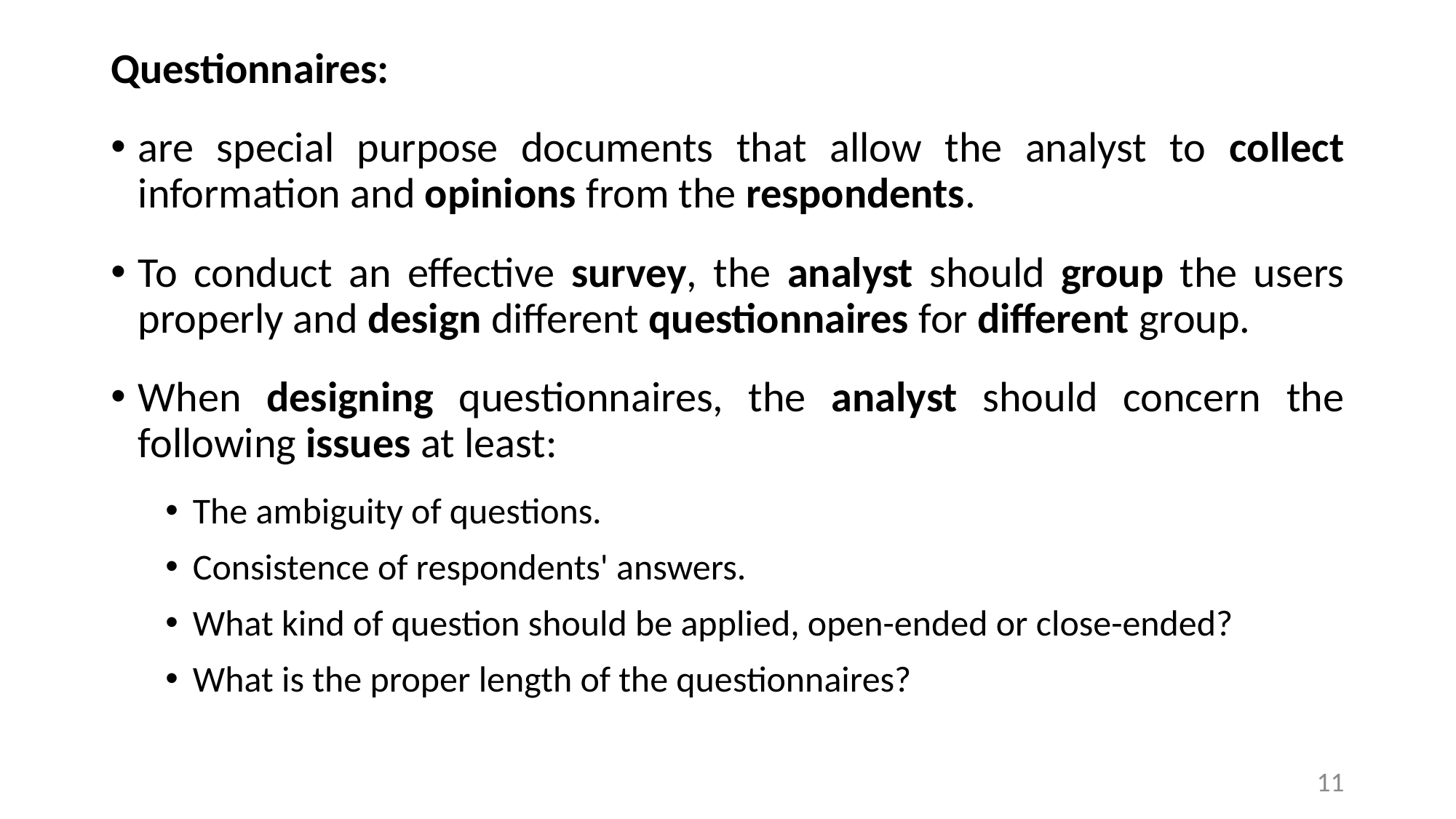

Questionnaires:
are special purpose documents that allow the analyst to collect information and opinions from the respondents.
To conduct an effective survey, the analyst should group the users properly and design different questionnaires for different group.
When designing questionnaires, the analyst should concern the following issues at least:
The ambiguity of questions.
Consistence of respondents' answers.
What kind of question should be applied, open-ended or close-ended?
What is the proper length of the questionnaires?
11